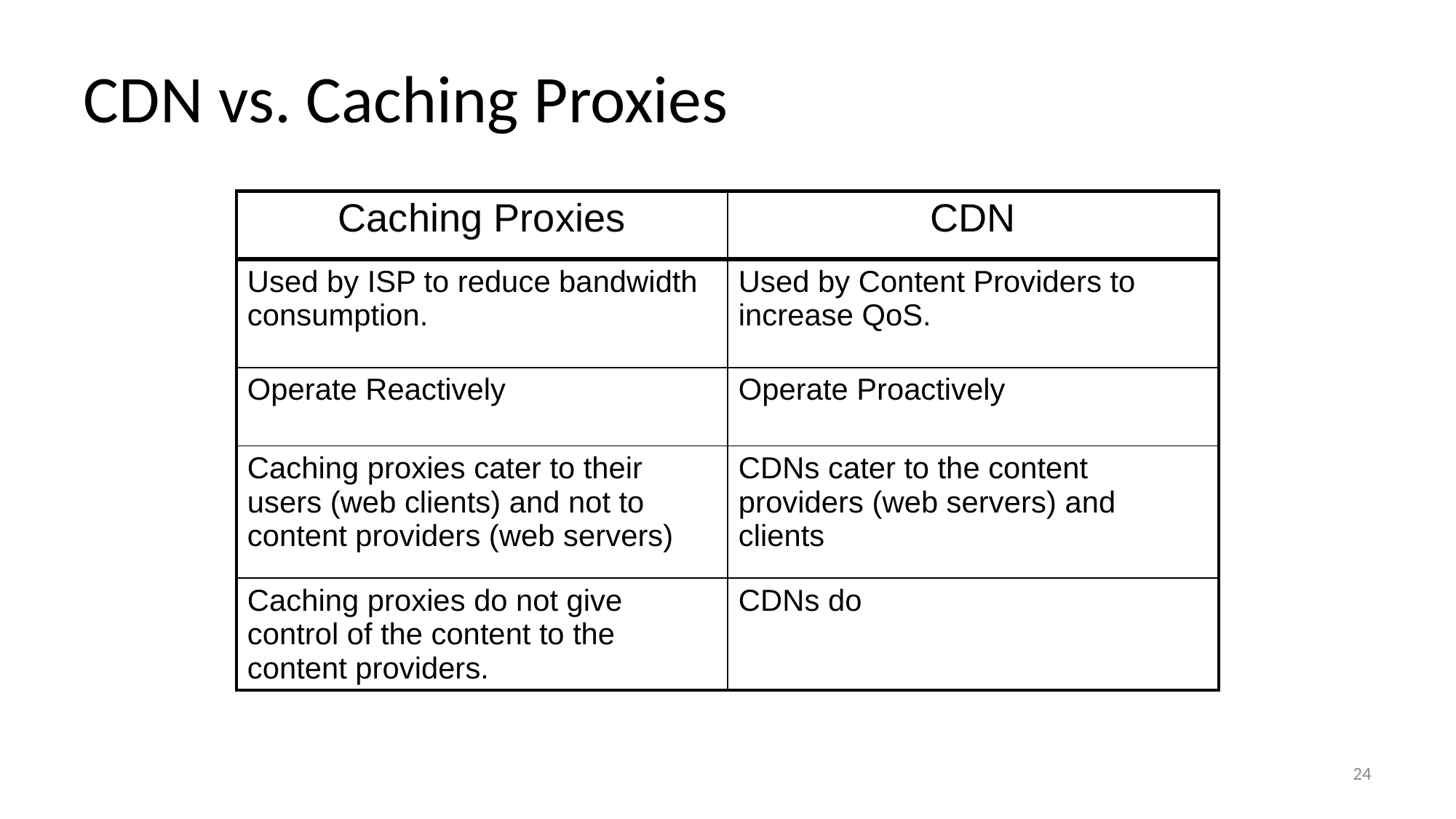

# CDN vs. Caching Proxies
| Caching Proxies | CDN |
| --- | --- |
| Used by ISP to reduce bandwidth consumption. | Used by Content Providers to increase QoS. |
| Operate Reactively | Operate Proactively |
| Caching proxies cater to their users (web clients) and not to content providers (web servers) | CDNs cater to the content providers (web servers) and clients |
| Caching proxies do not give control of the content to the content providers. | CDNs do |
24